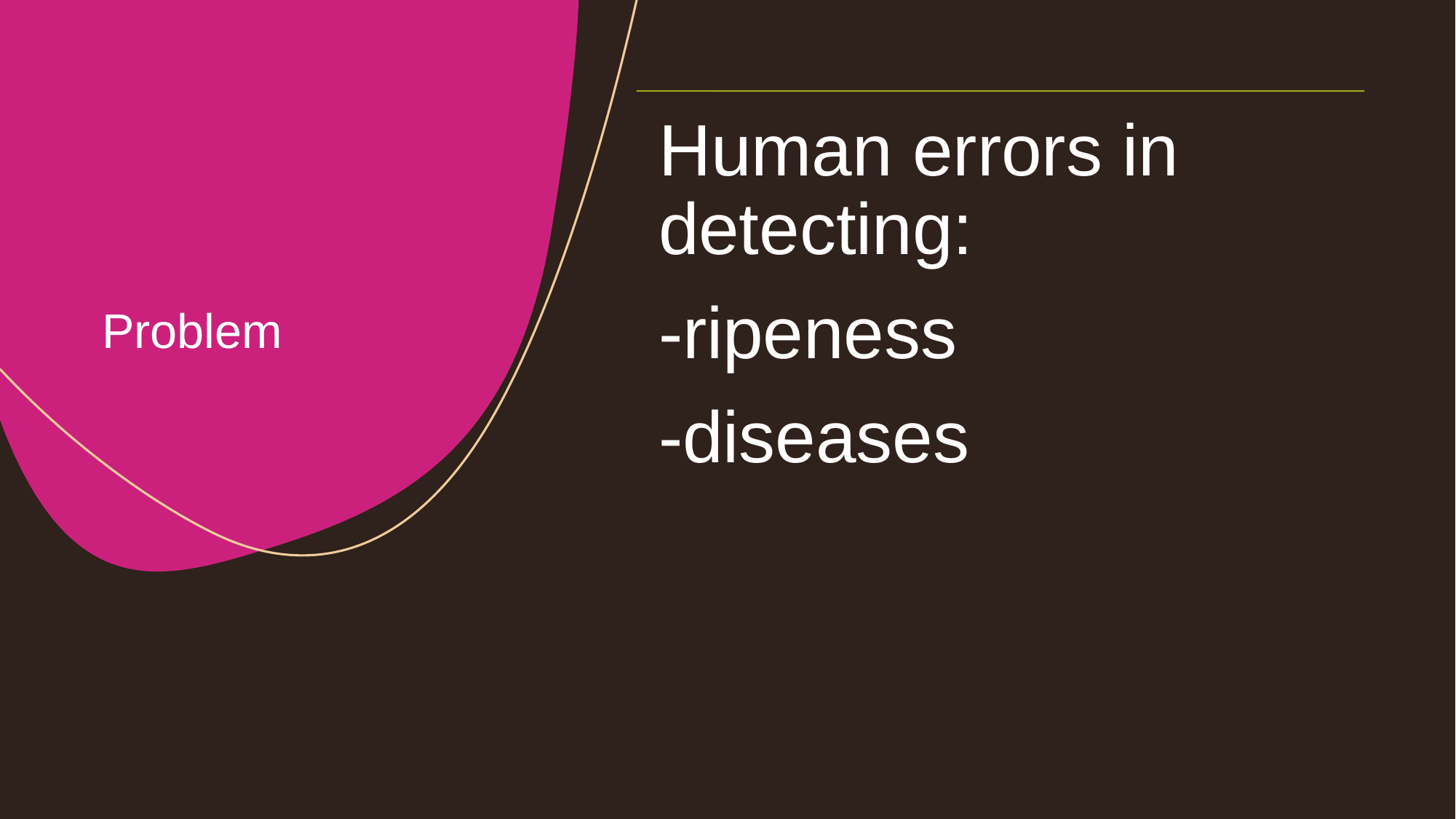

# Problem
Human errors in detecting:
-ripeness
-diseases